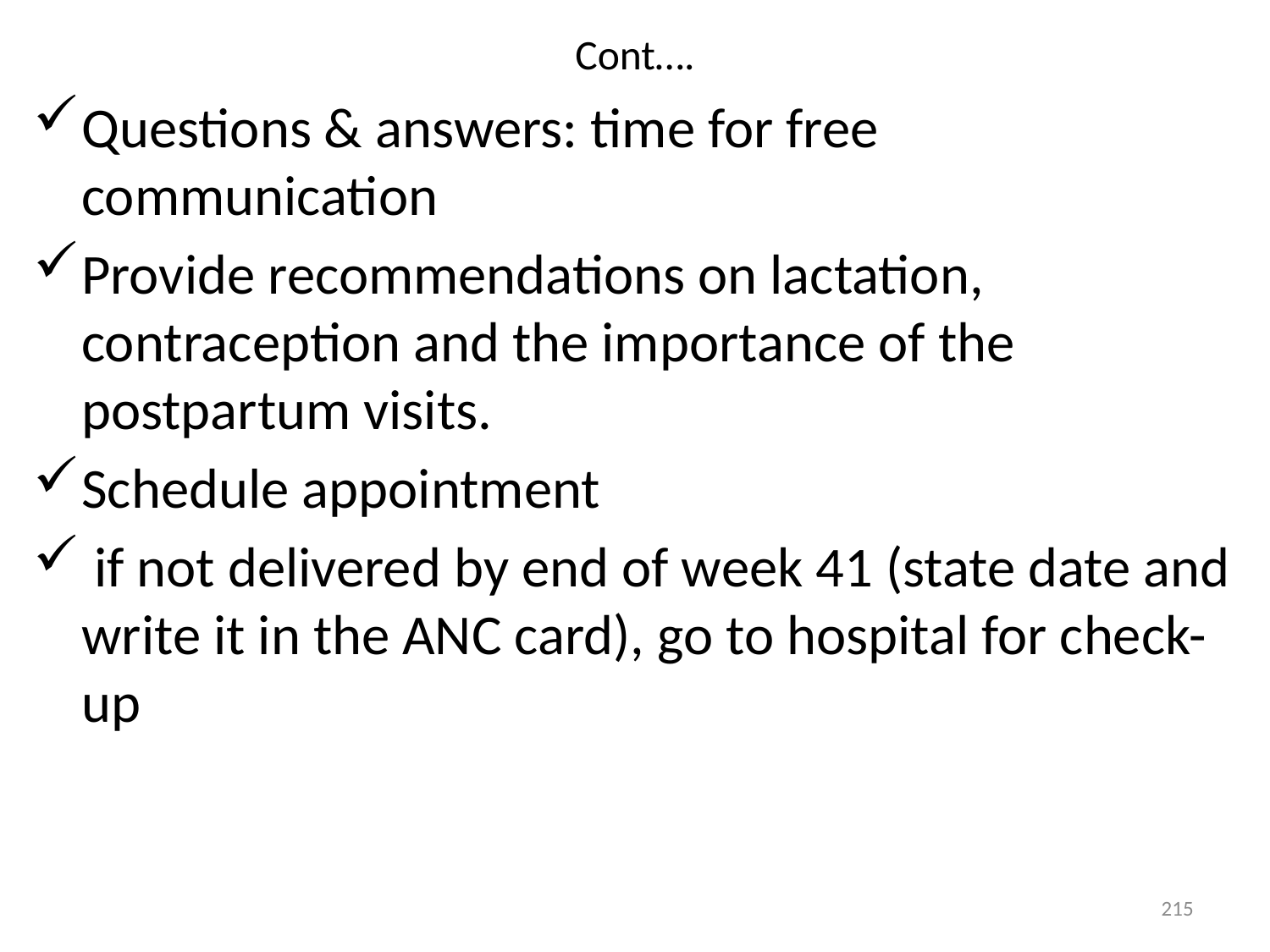

# Cont….
Questions & answers: time for free communication
Provide recommendations on lactation, contraception and the importance of the postpartum visits.
Schedule appointment
 if not delivered by end of week 41 (state date and write it in the ANC card), go to hospital for check-up

215